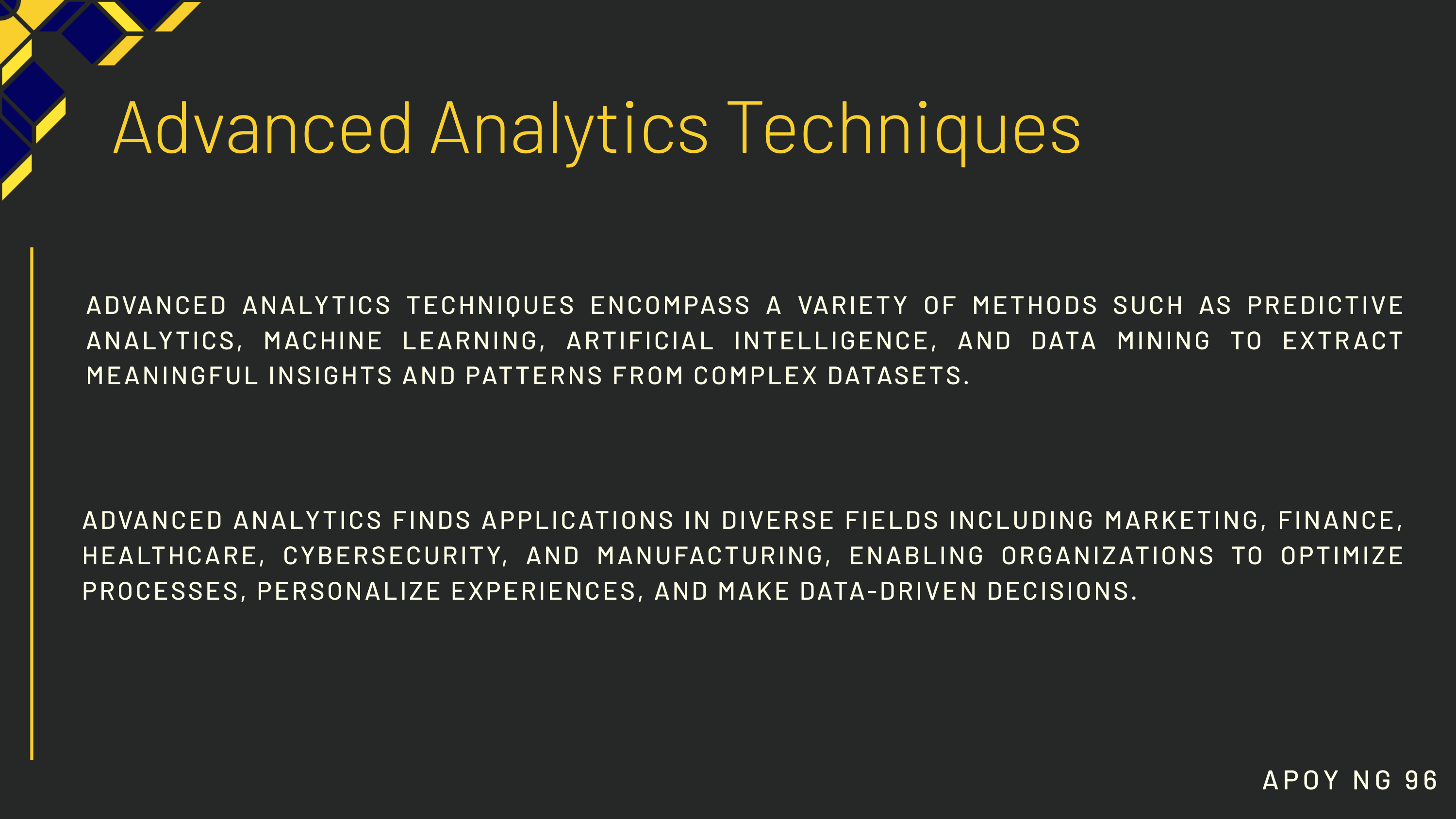

Advanced Analytics Techniques

ADVANCED ANALYTICS TECHNIQUES ENCOMPASS A VARIETY OF METHODS SUCH AS PREDICTIVE ANALYTICS, MACHINE LEARNING, ARTIFICIAL INTELLIGENCE, AND DATA MINING TO EXTRACT MEANINGFUL INSIGHTS AND PATTERNS FROM COMPLEX DATASETS.
ADVANCED ANALYTICS FINDS APPLICATIONS IN DIVERSE FIELDS INCLUDING MARKETING, FINANCE, HEALTHCARE, CYBERSECURITY, AND MANUFACTURING, ENABLING ORGANIZATIONS TO OPTIMIZE PROCESSES, PERSONALIZE EXPERIENCES, AND MAKE DATA-DRIVEN DECISIONS.
APOY NG 96